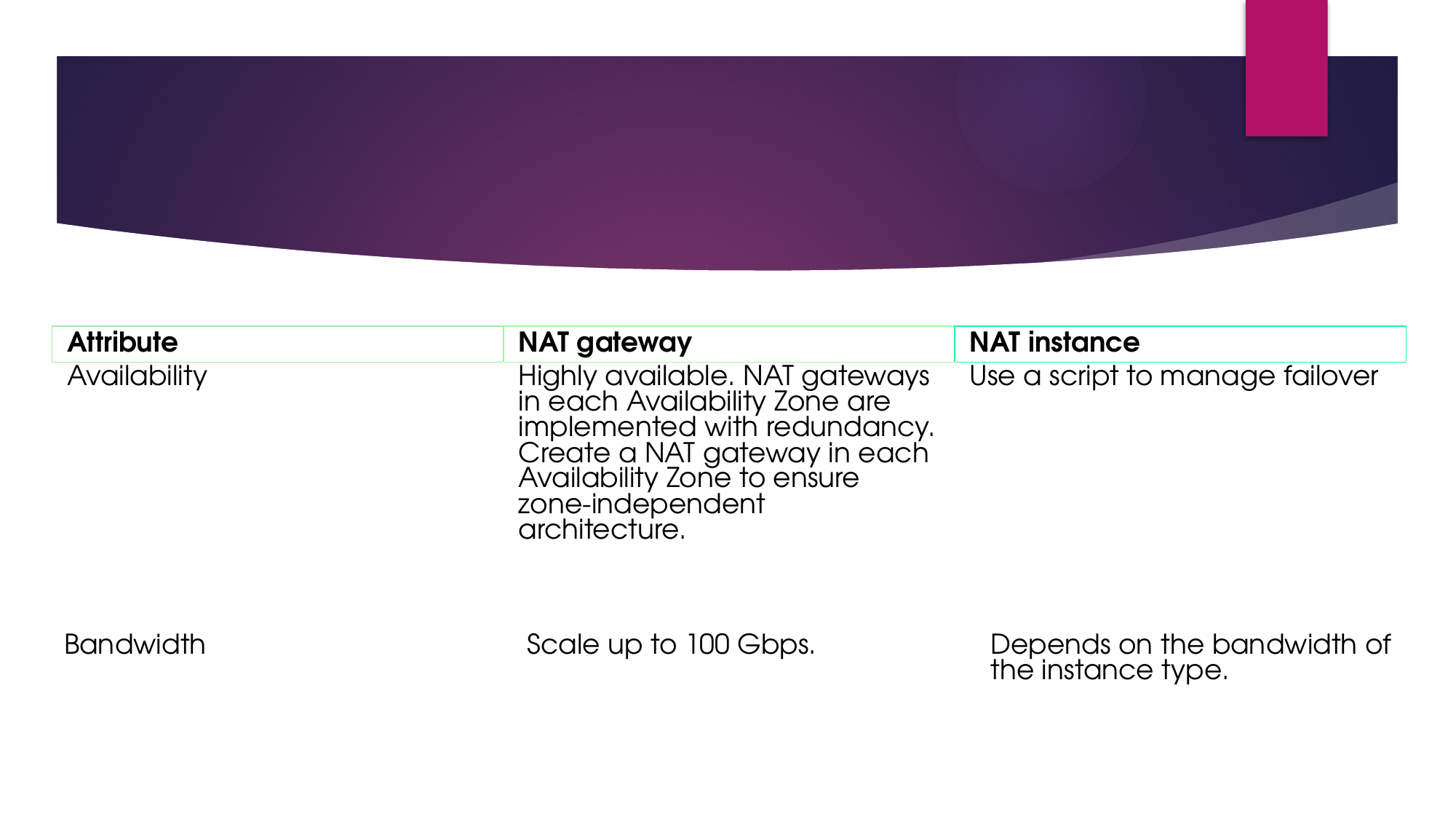

#
| Attribute | NAT gateway | NAT instance |
| --- | --- | --- |
| Availability | Highly available. NAT gateways in each Availability Zone are implemented with redundancy. Create a NAT gateway in each Availability Zone to ensure zone-independent architecture. | Use a script to manage failover |
| Bandwidth | Scale up to 100 Gbps. | Depends on the bandwidth of the instance type. |
| --- | --- | --- |